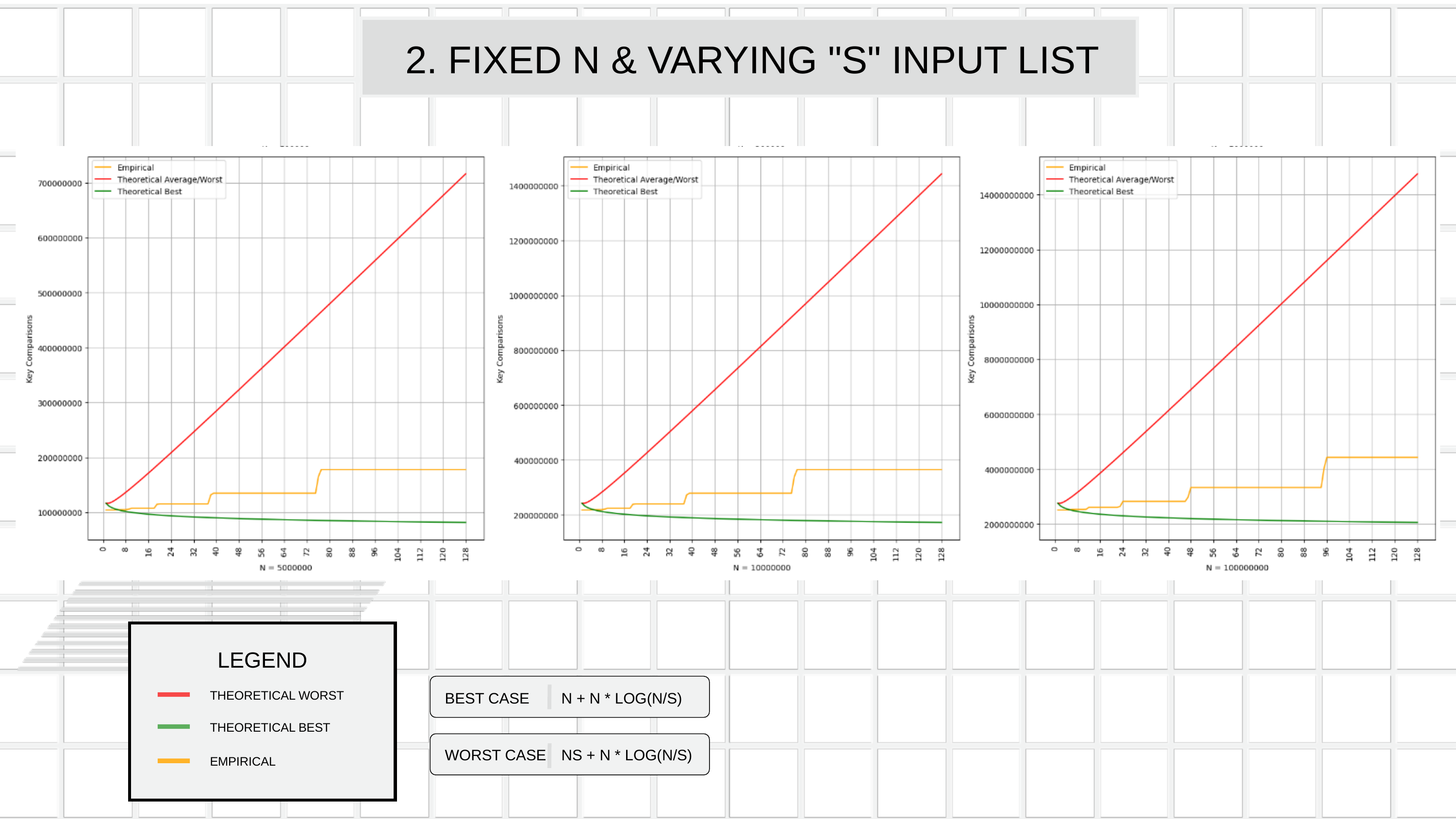

2. FIXED N & VARYING "S" INPUT LIST

LEGEND

THEORETICAL WORST
BEST CASE
N + N * LOG(N/S)

THEORETICAL BEST

WORST CASE
NS + N * LOG(N/S)

EMPIRICAL